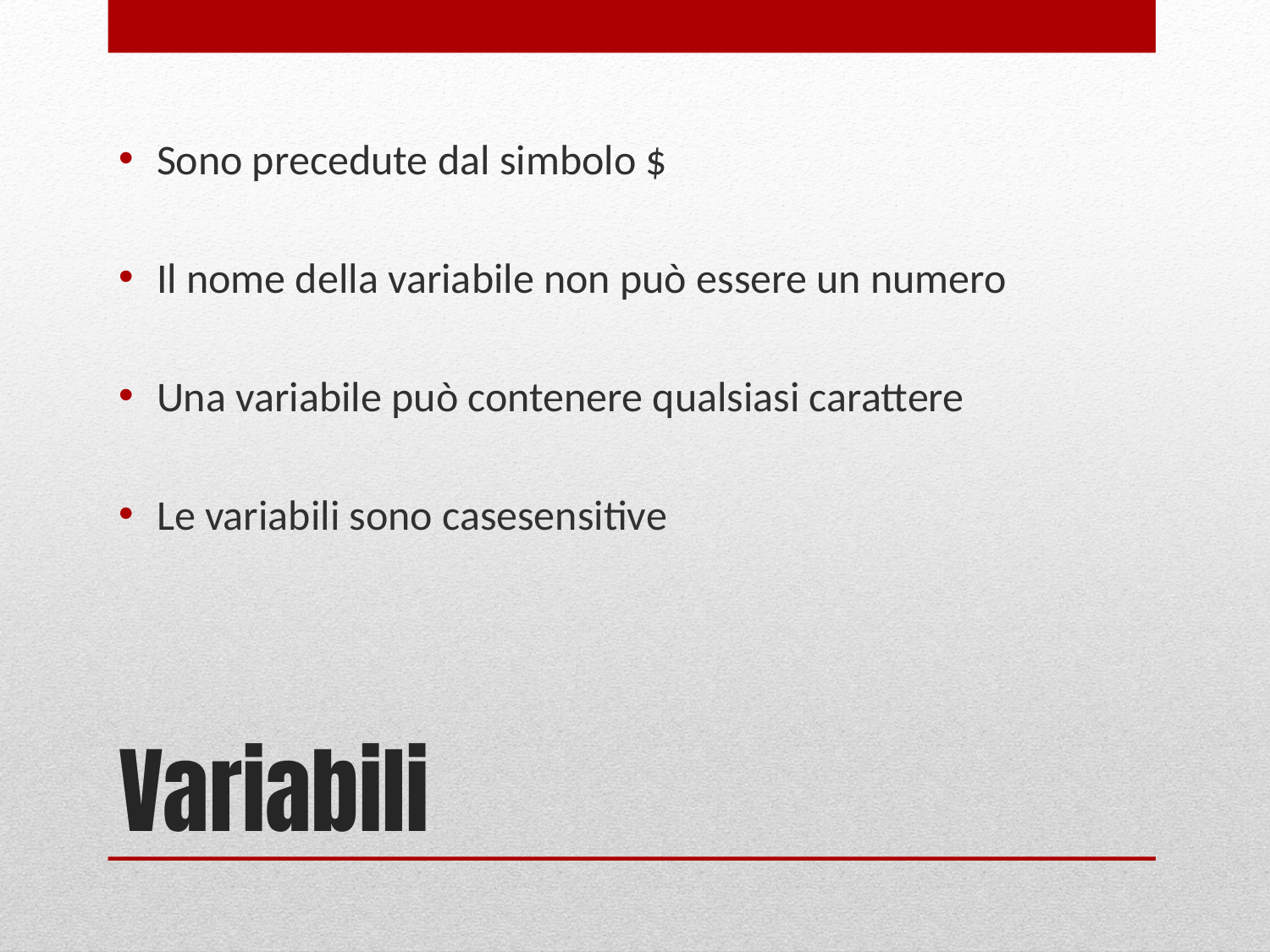

Sono precedute dal simbolo $

Il nome della variabile non può essere un numero

Una variabile può contenere qualsiasi carattere

Le variabili sono casesensitive

# Variabili